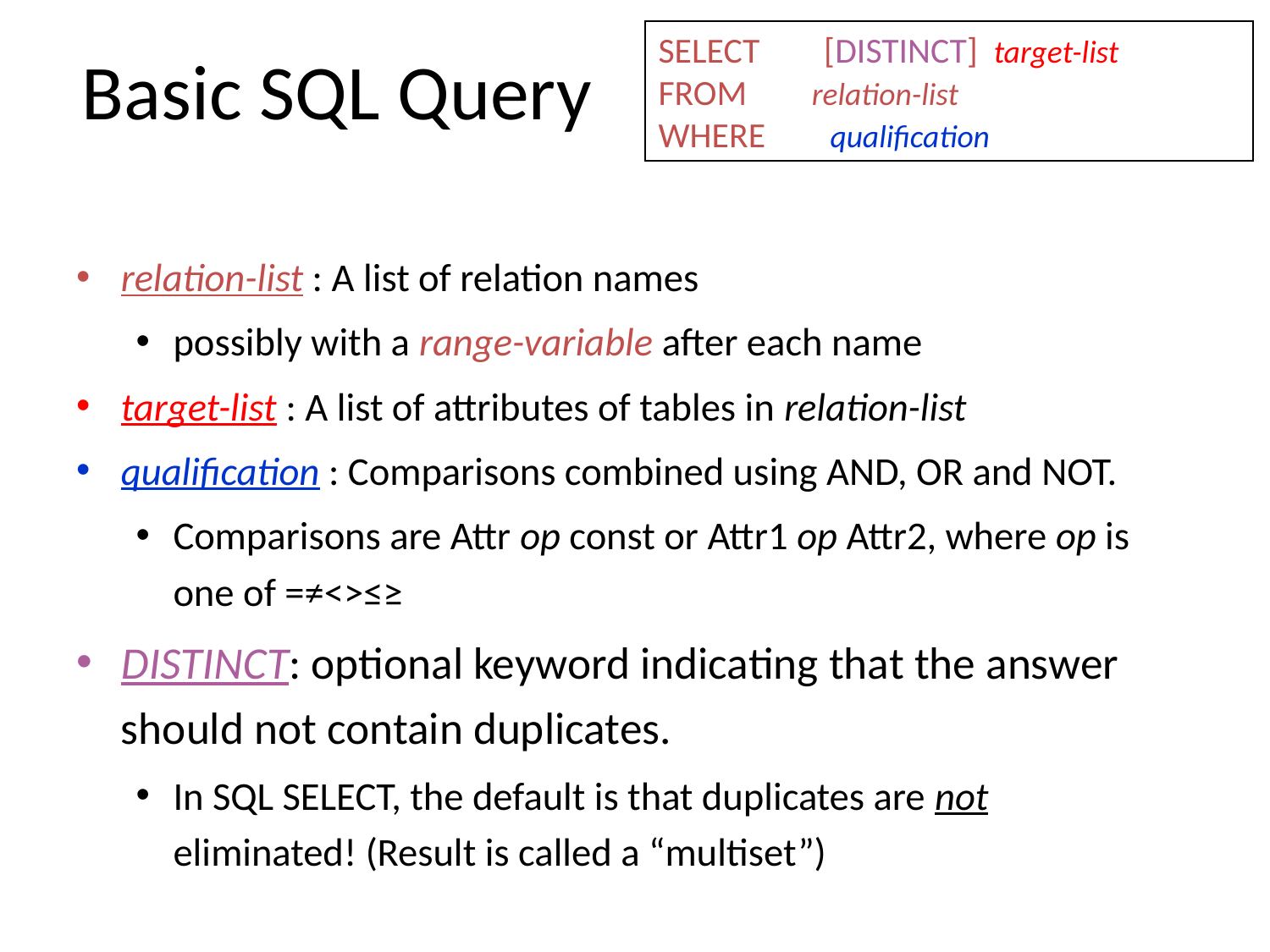

# Basic SQL Query
SELECT        [DISTINCT]  target-list
FROM         relation-list
WHERE        qualification
relation-list : A list of relation names
possibly with a range-variable after each name
target-list : A list of attributes of tables in relation-list
qualification : Comparisons combined using AND, OR and NOT.
Comparisons are Attr op const or Attr1 op Attr2, where op is one of =≠<>≤≥
DISTINCT: optional keyword indicating that the answer should not contain duplicates.
In SQL SELECT, the default is that duplicates are not eliminated! (Result is called a “multiset”)